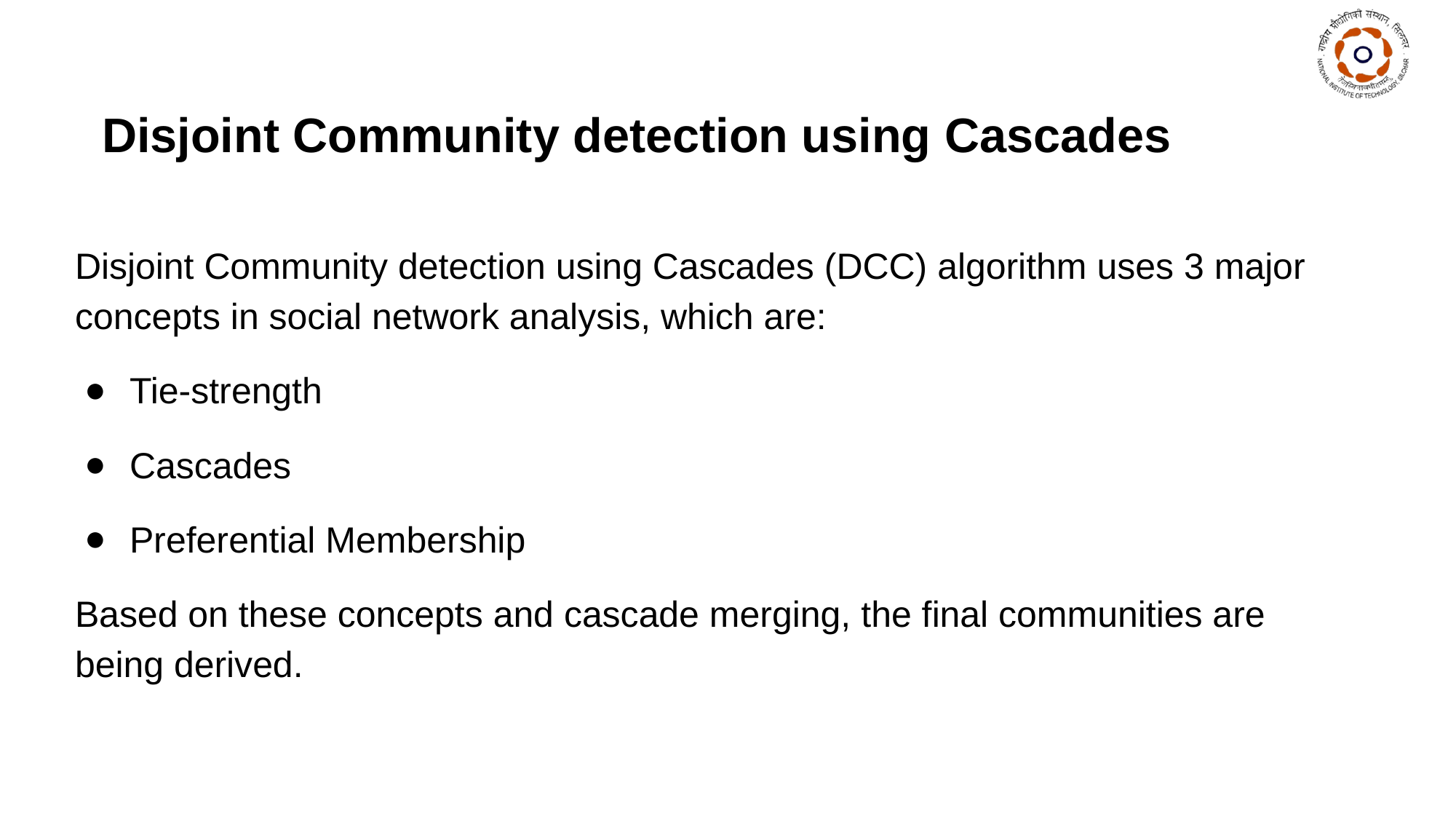

# Disjoint Community detection using Cascades

Disjoint Community detection using Cascades (DCC) algorithm uses 3 major concepts in social network analysis, which are:
Tie-strength
Cascades
Preferential Membership
Based on these concepts and cascade merging, the final communities are being derived.